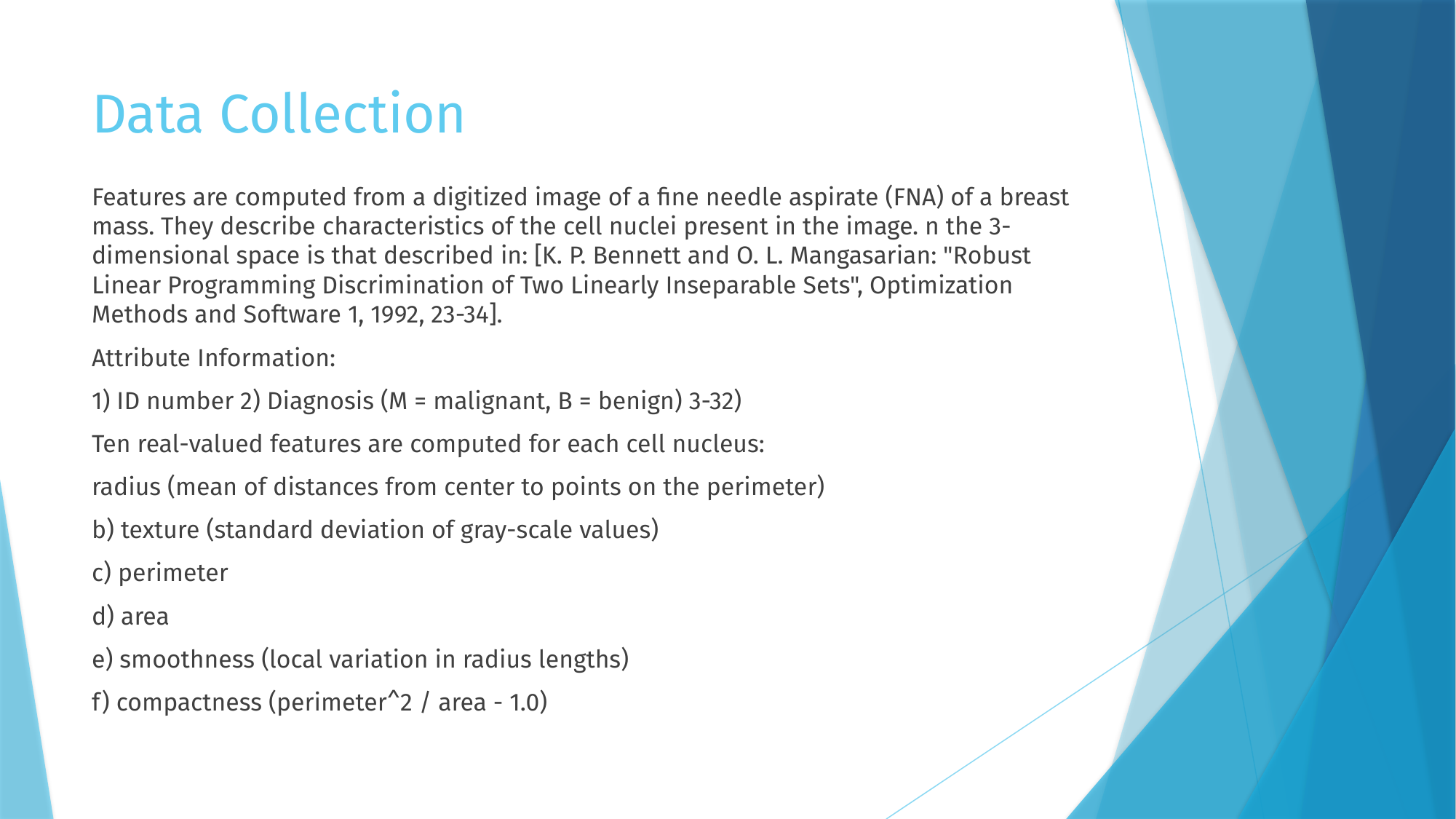

# Data Collection
Features are computed from a digitized image of a fine needle aspirate (FNA) of a breast mass. They describe characteristics of the cell nuclei present in the image. n the 3-dimensional space is that described in: [K. P. Bennett and O. L. Mangasarian: "Robust Linear Programming Discrimination of Two Linearly Inseparable Sets", Optimization Methods and Software 1, 1992, 23-34].
Attribute Information:
1) ID number 2) Diagnosis (M = malignant, B = benign) 3-32)
Ten real-valued features are computed for each cell nucleus:
radius (mean of distances from center to points on the perimeter)
b) texture (standard deviation of gray-scale values)
c) perimeter
d) area
e) smoothness (local variation in radius lengths)
f) compactness (perimeter^2 / area - 1.0)